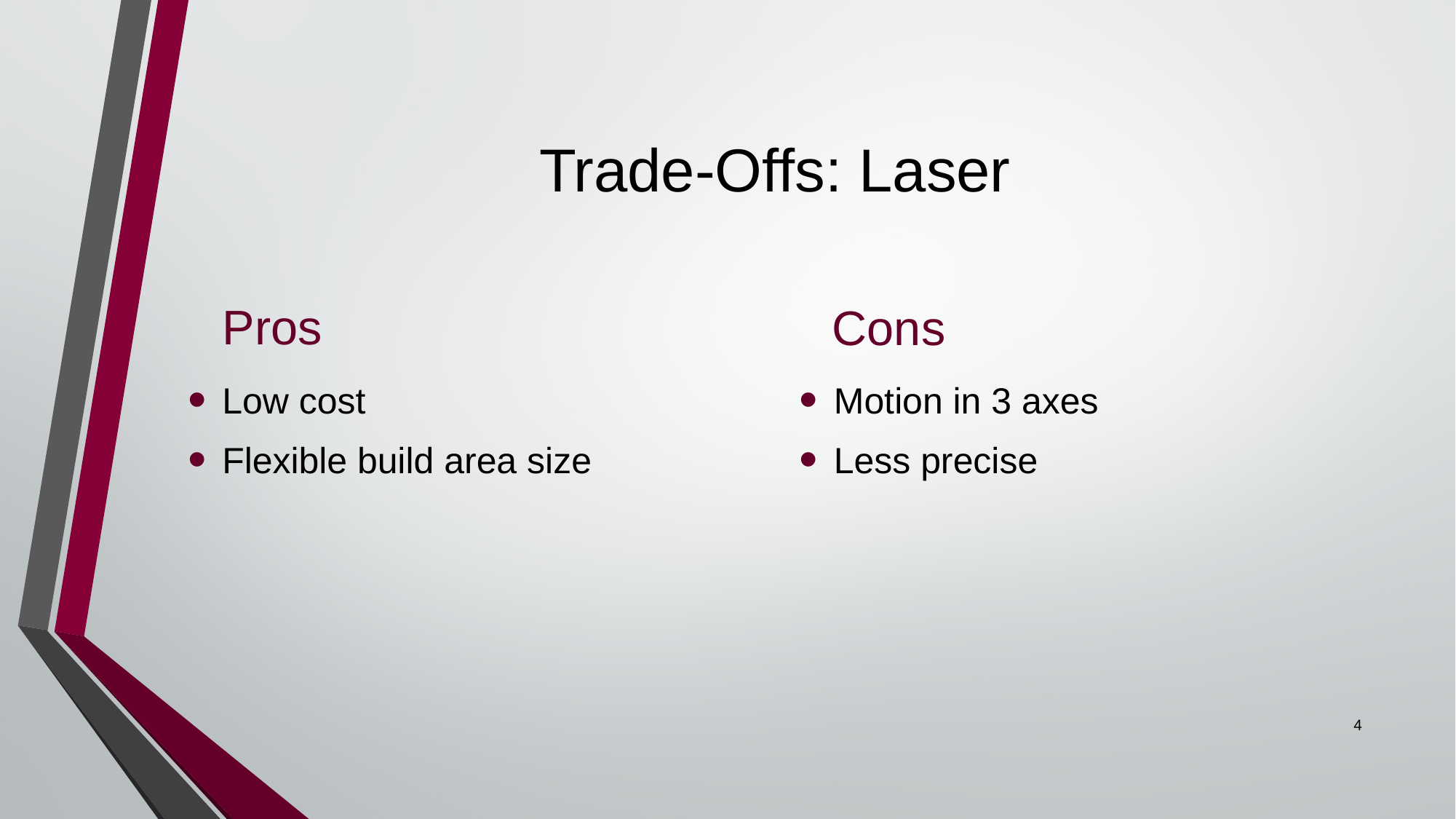

# Trade-Offs: Laser
Pros
Cons
Low cost
Flexible build area size

Motion in 3 axes
Less precise
4